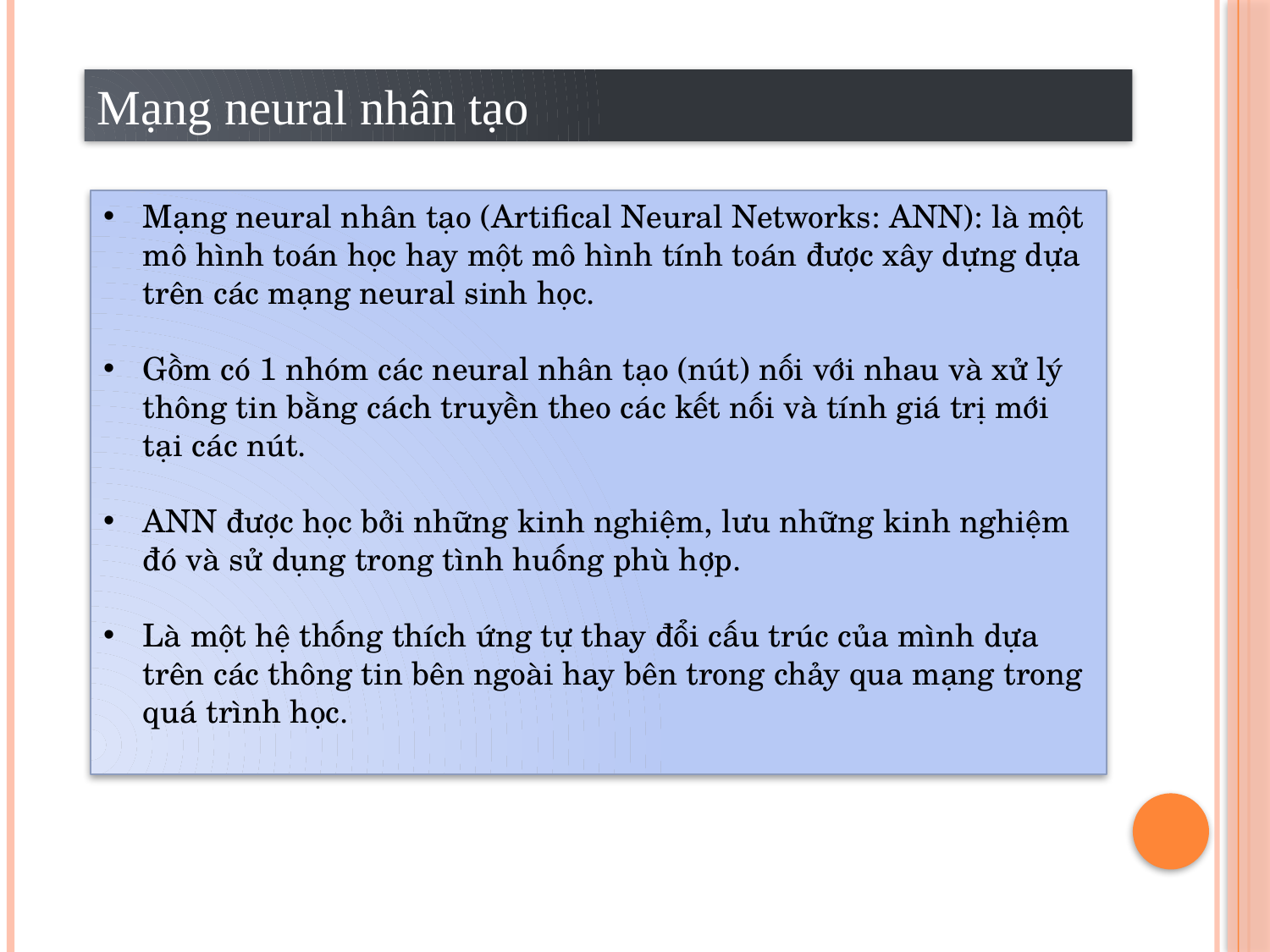

Mạng neural nhân tạo
Mạng neural nhân tạo (Artifical Neural Networks: ANN): là một mô hình toán học hay một mô hình tính toán được xây dựng dựa trên các mạng neural sinh học.

Gồm có 1 nhóm các neural nhân tạo (nút) nối với nhau và xử lý thông tin bằng cách truyền theo các kết nối và tính giá trị mới tại các nút.

ANN được học bởi những kinh nghiệm, lưu những kinh nghiệm đó và sử dụng trong tình huống phù hợp.

Là một hệ thống thích ứng tự thay đổi cấu trúc của mình dựa trên các thông tin bên ngoài hay bên trong chảy qua mạng trong quá trình học.